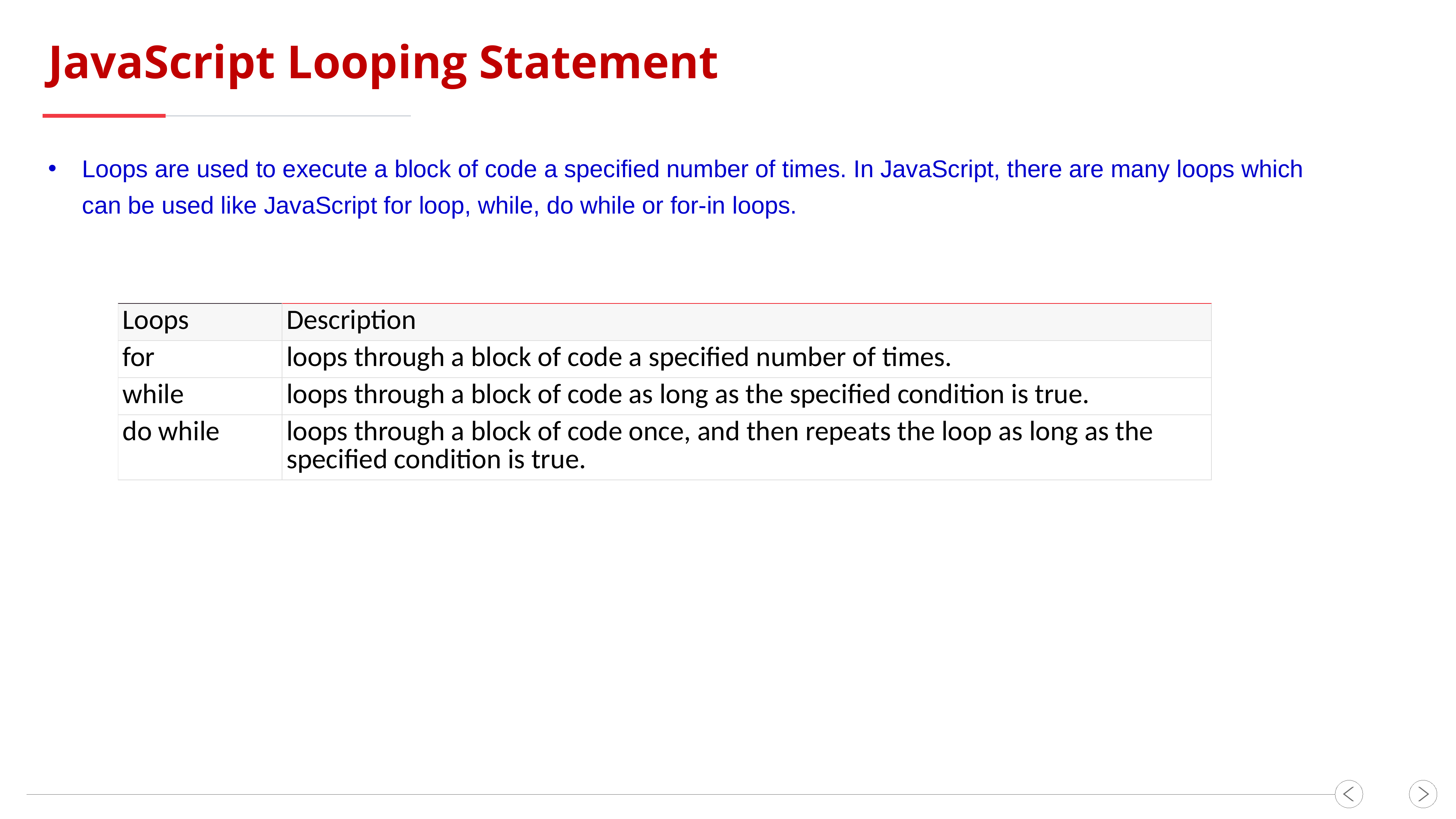

JavaScript Looping Statement
Loops are used to execute a block of code a specified number of times. In JavaScript, there are many loops which can be used like JavaScript for loop, while, do while or for-in loops.

| Loops | Description |
| --- | --- |
| for | loops through a block of code a specified number of times. |
| while | loops through a block of code as long as the specified condition is true. |
| do while | loops through a block of code once, and then repeats the loop as long as the specified condition is true. |